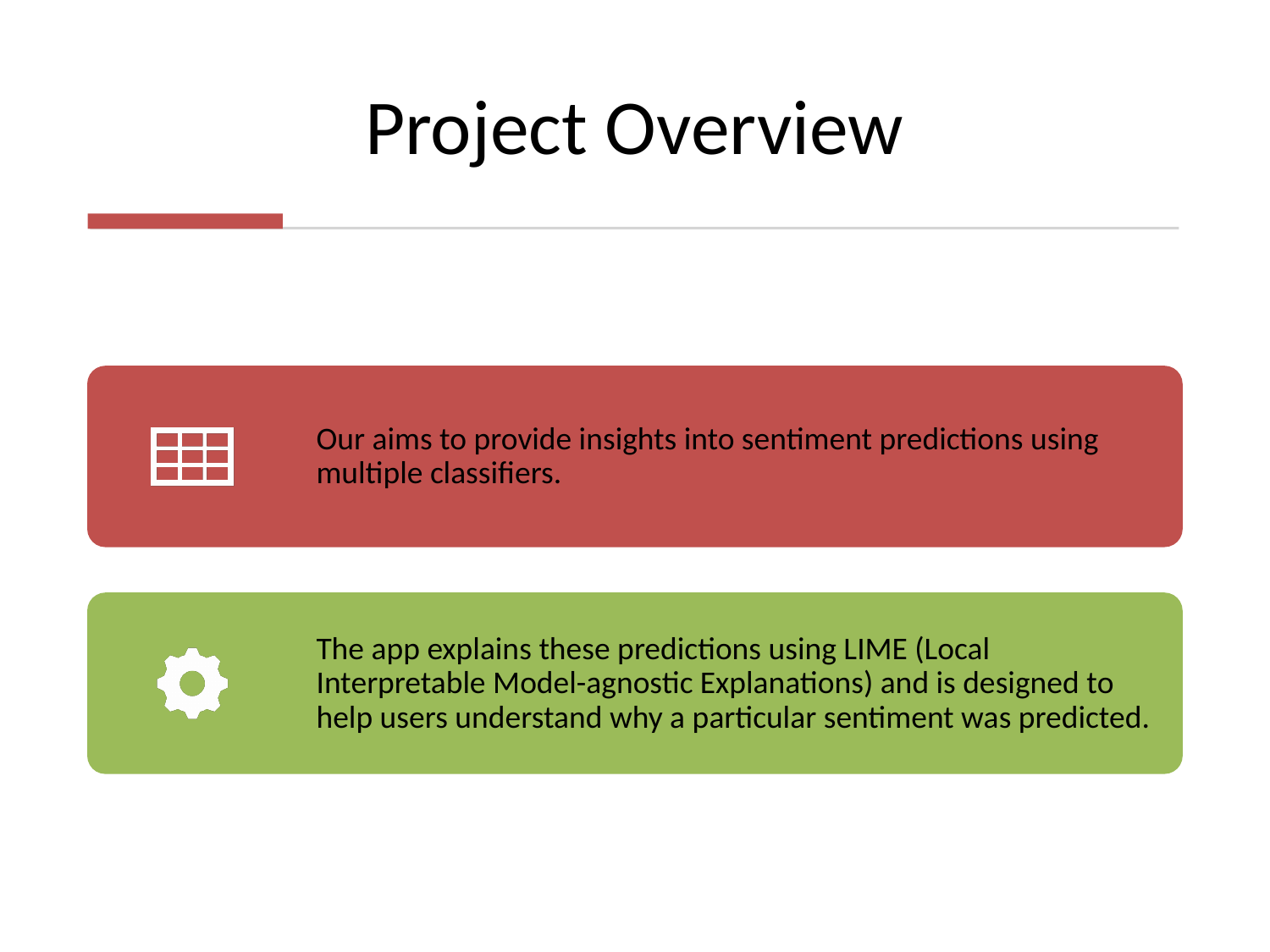

# Project Overview

Our aims to provide insights into sentiment predictions using multiple classifiers.
The app explains these predictions using LIME (Local Interpretable Model-agnostic Explanations) and is designed to help users understand why a particular sentiment was predicted.